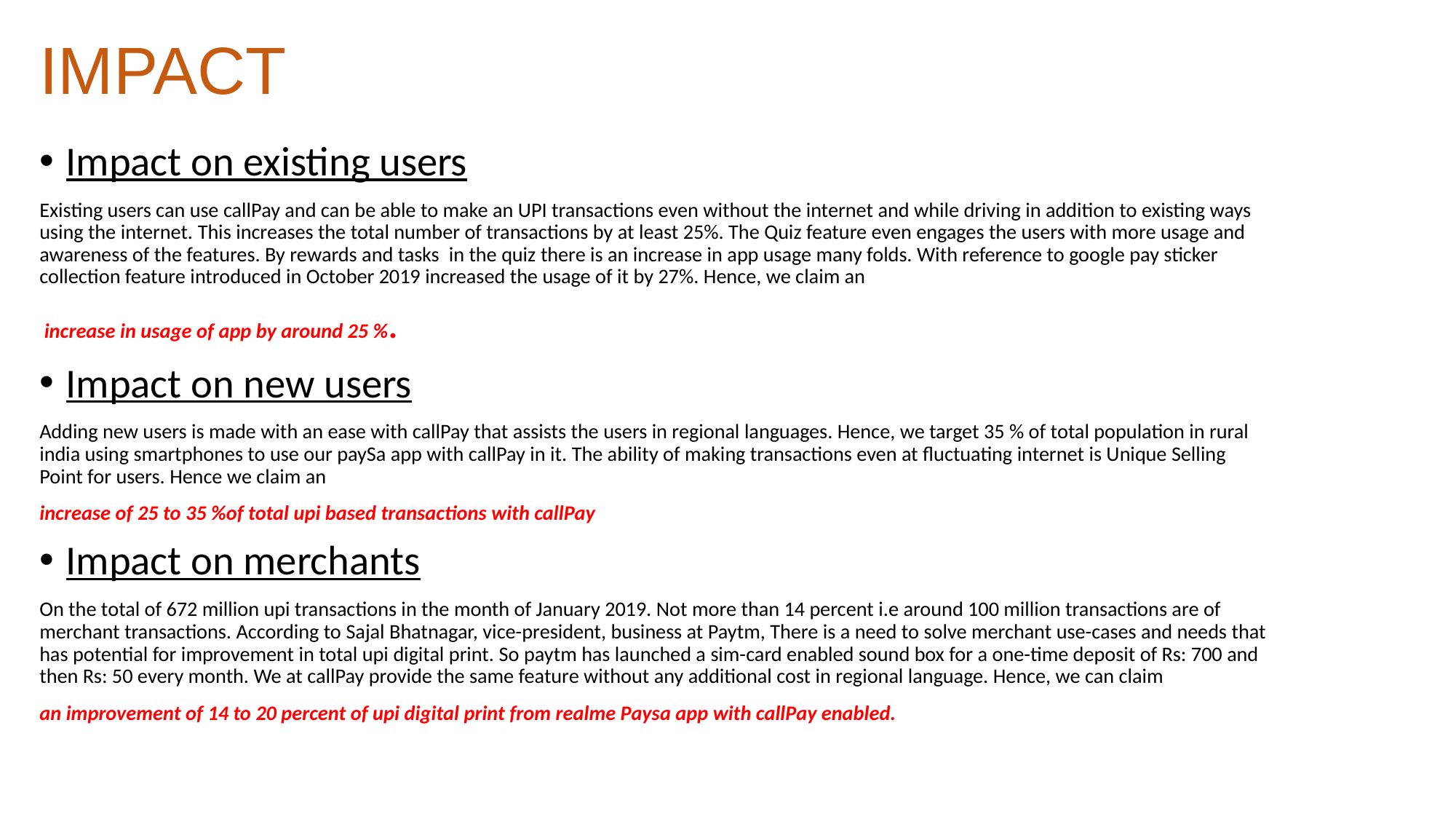

IMPACT
Impact on existing users
Existing users can use callPay and can be able to make an UPI transactions even without the internet and while driving in addition to existing ways using the internet. This increases the total number of transactions by at least 25%. The Quiz feature even engages the users with more usage and awareness of the features. By rewards and tasks  in the quiz there is an increase in app usage many folds. With reference to google pay sticker collection feature introduced in October 2019 increased the usage of it by 27%. Hence, we claim an
 increase in usage of app by around 25 %.
Impact on new users
Adding new users is made with an ease with callPay that assists the users in regional languages. Hence, we target 35 % of total population in rural india using smartphones to use our paySa app with callPay in it. The ability of making transactions even at fluctuating internet is Unique Selling Point for users. Hence we claim an
increase of 25 to 35 %of total upi based transactions with callPay
Impact on merchants
On the total of 672 million upi transactions in the month of January 2019. Not more than 14 percent i.e around 100 million transactions are of merchant transactions. According to Sajal Bhatnagar, vice-president, business at Paytm, There is a need to solve merchant use-cases and needs that has potential for improvement in total upi digital print. So paytm has launched a sim-card enabled sound box for a one-time deposit of Rs: 700 and then Rs: 50 every month. We at callPay provide the same feature without any additional cost in regional language. Hence, we can claim
an improvement of 14 to 20 percent of upi digital print from realme Paysa app with callPay enabled.